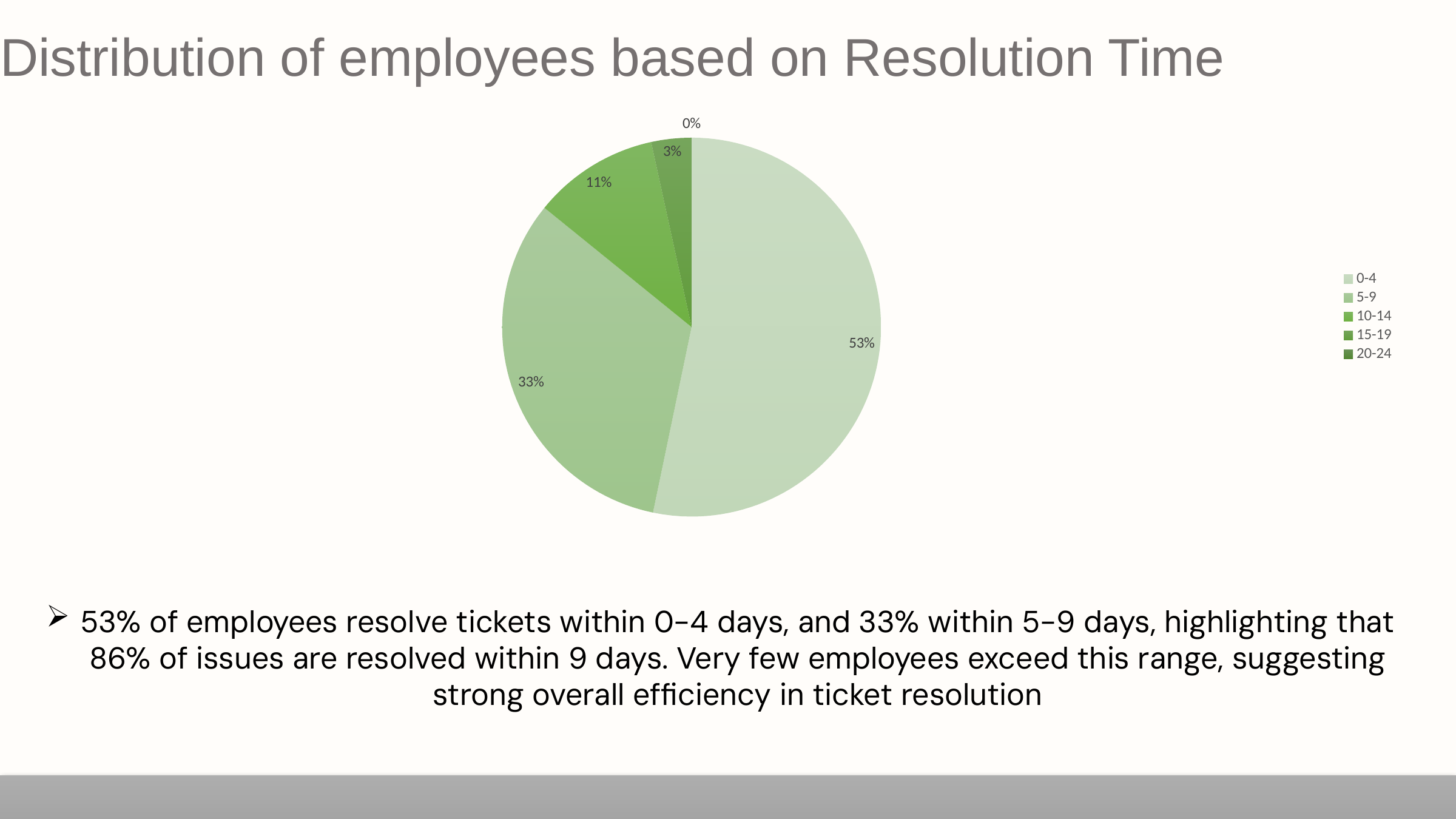

Distribution of employees based on Resolution Time

### Chart

| Category | Total |
|---|---|
| 0-4 | 51933.0 |
| 5-9 | 31762.0 |
| 10-14 | 10464.0 |
| 15-19 | 3335.0 |
| 20-24 | 4.0 |
53% of employees resolve tickets within 0-4 days, and 33% within 5-9 days, highlighting that 86% of issues are resolved within 9 days. Very few employees exceed this range, suggesting strong overall efficiency in ticket resolution